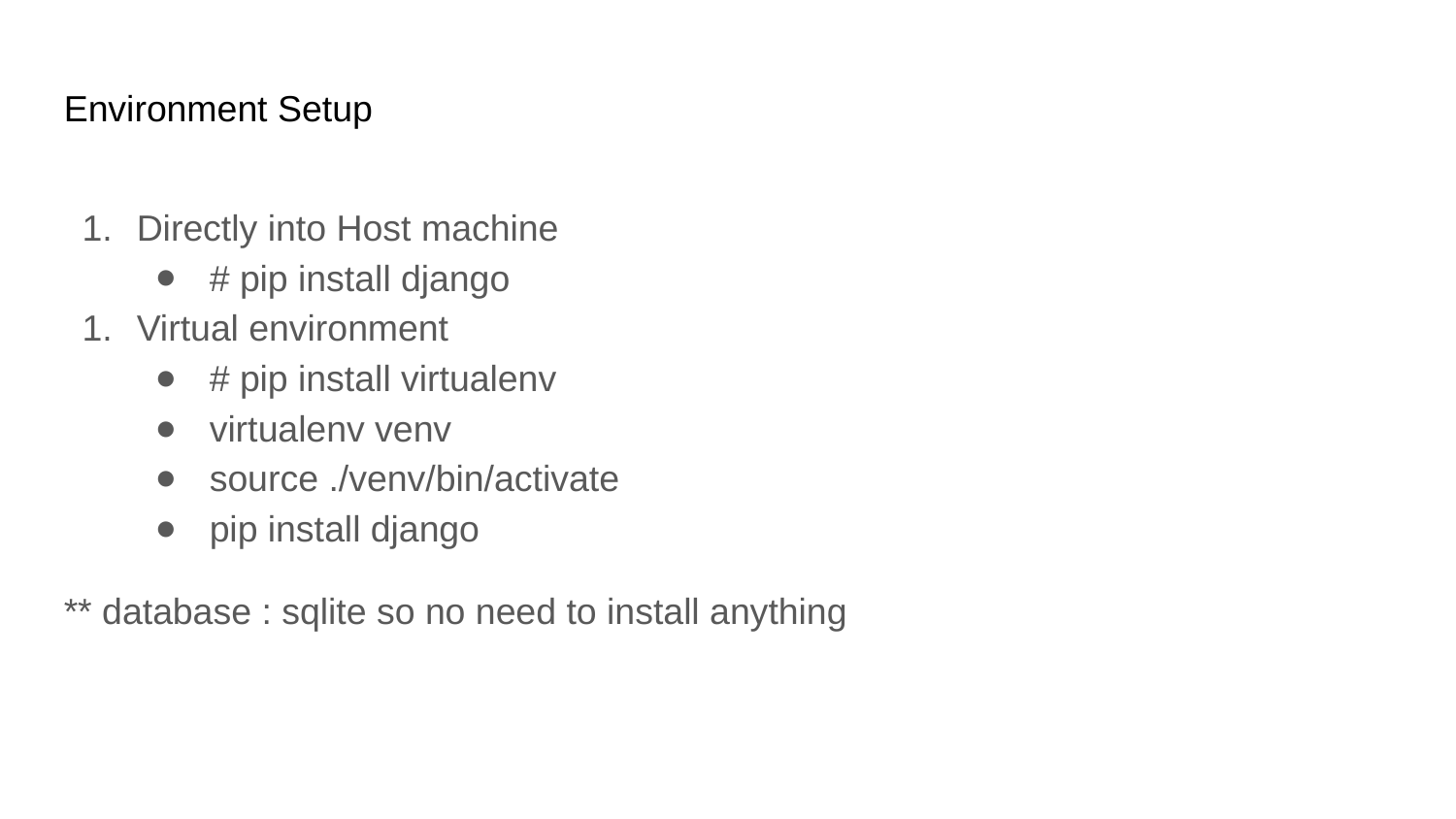

Environment Setup
Directly into Host machine
# pip install django
Virtual environment
# pip install virtualenv
virtualenv venv
source ./venv/bin/activate
pip install django
** database : sqlite so no need to install anything